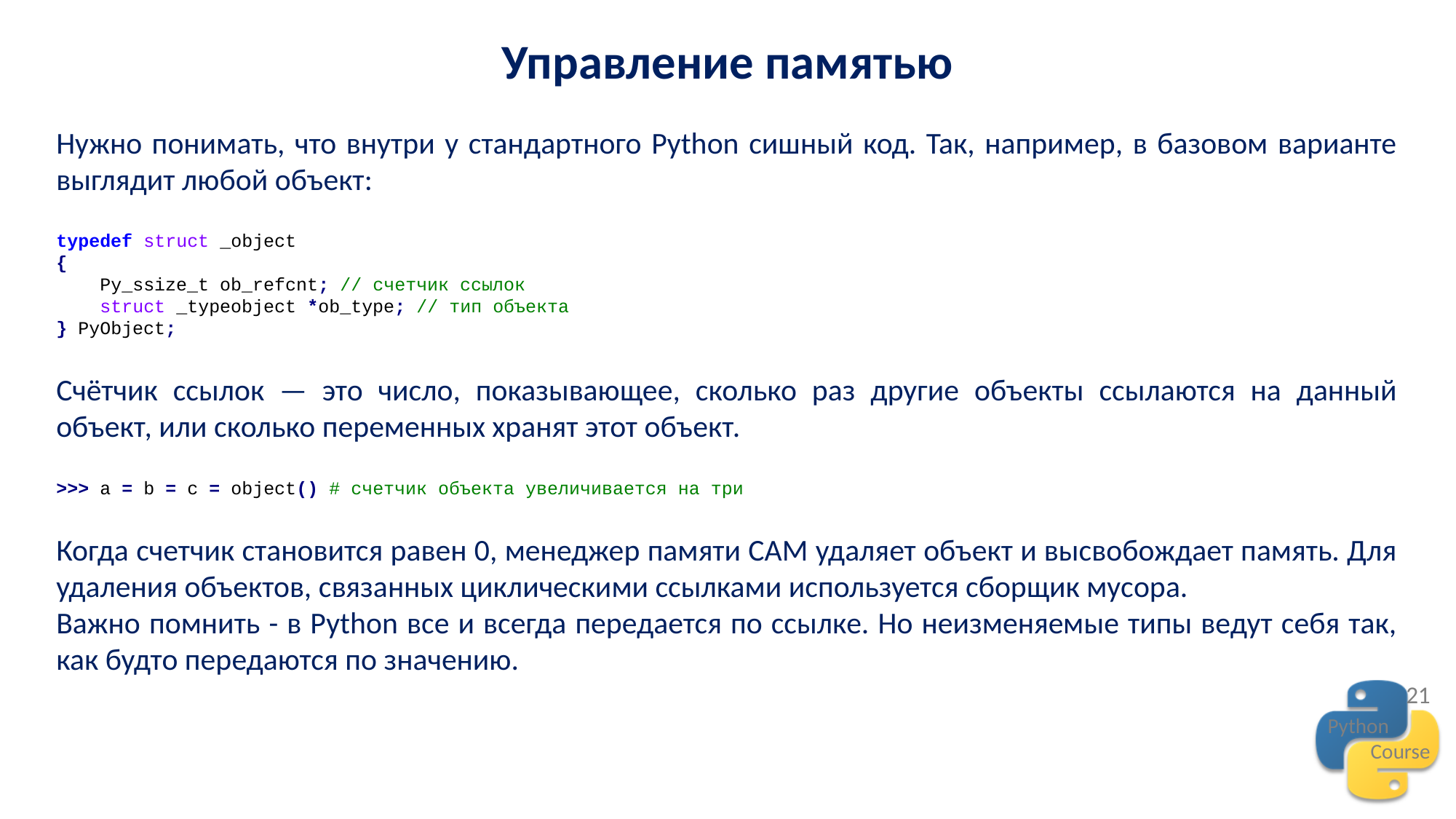

Управление памятью
Нужно понимать, что внутри у стандартного Python сишный код. Так, например, в базовом варианте выглядит любой объект:

typedef struct _object
{
    Py_ssize_t ob_refcnt; // счетчик ссылок
    struct _typeobject *ob_type; // тип объекта
} PyObject;

Счётчик ссылок — это число, показывающее, сколько раз другие объекты ссылаются на данный объект, или сколько переменных хранят этот объект.

>>> a = b = c = object() # счетчик объекта увеличивается на три

Когда счетчик становится равен 0, менеджер памяти САМ удаляет объект и высвобождает память. Для удаления объектов, связанных циклическими ссылками используется сборщик мусора.
Важно помнить - в Python все и всегда передается по ссылке. Но неизменяемые типы ведут себя так, как будто передаются по значению.